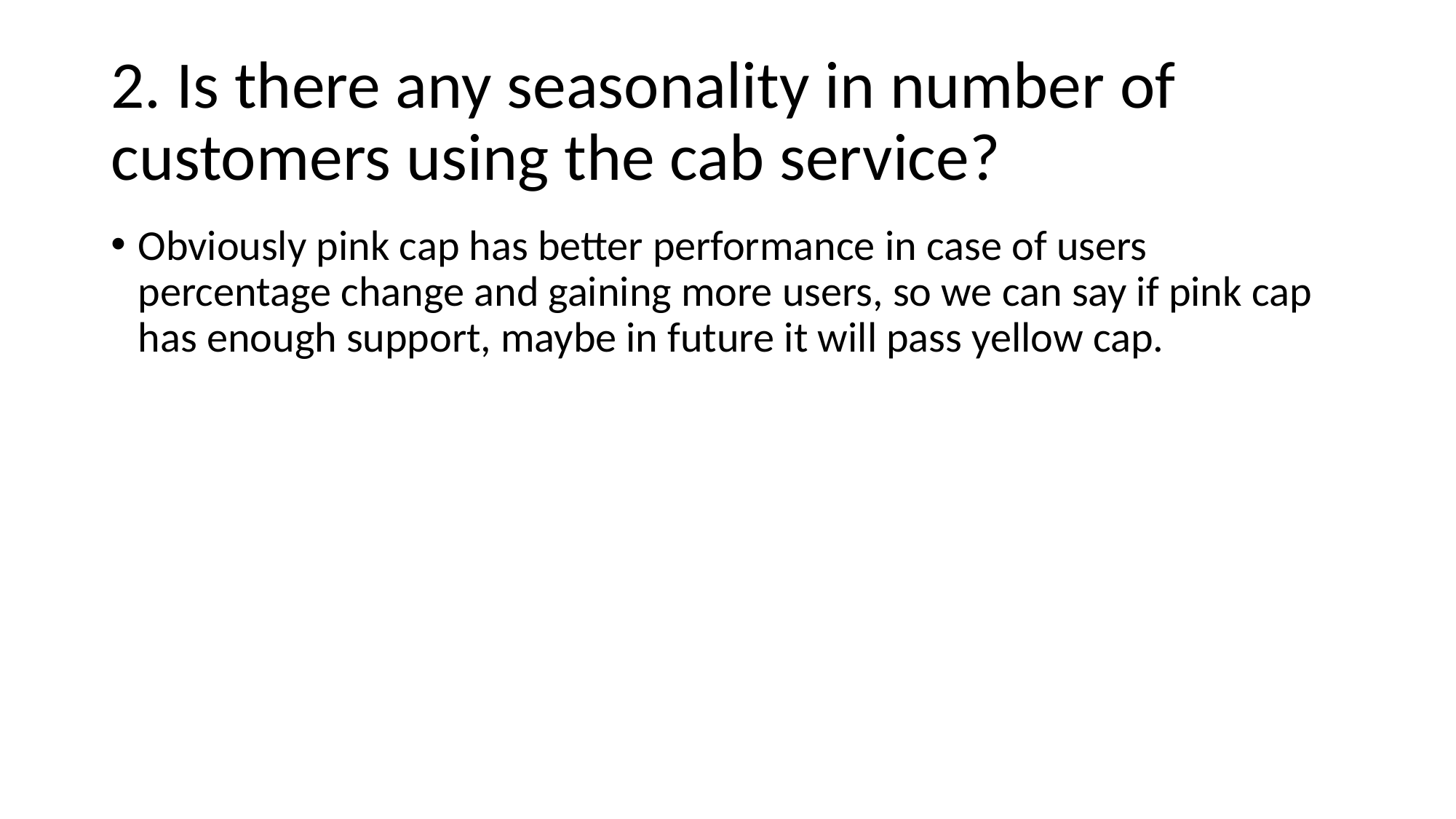

# 2. Is there any seasonality in number of customers using the cab service?
Obviously pink cap has better performance in case of users percentage change and gaining more users, so we can say if pink cap has enough support, maybe in future it will pass yellow cap.